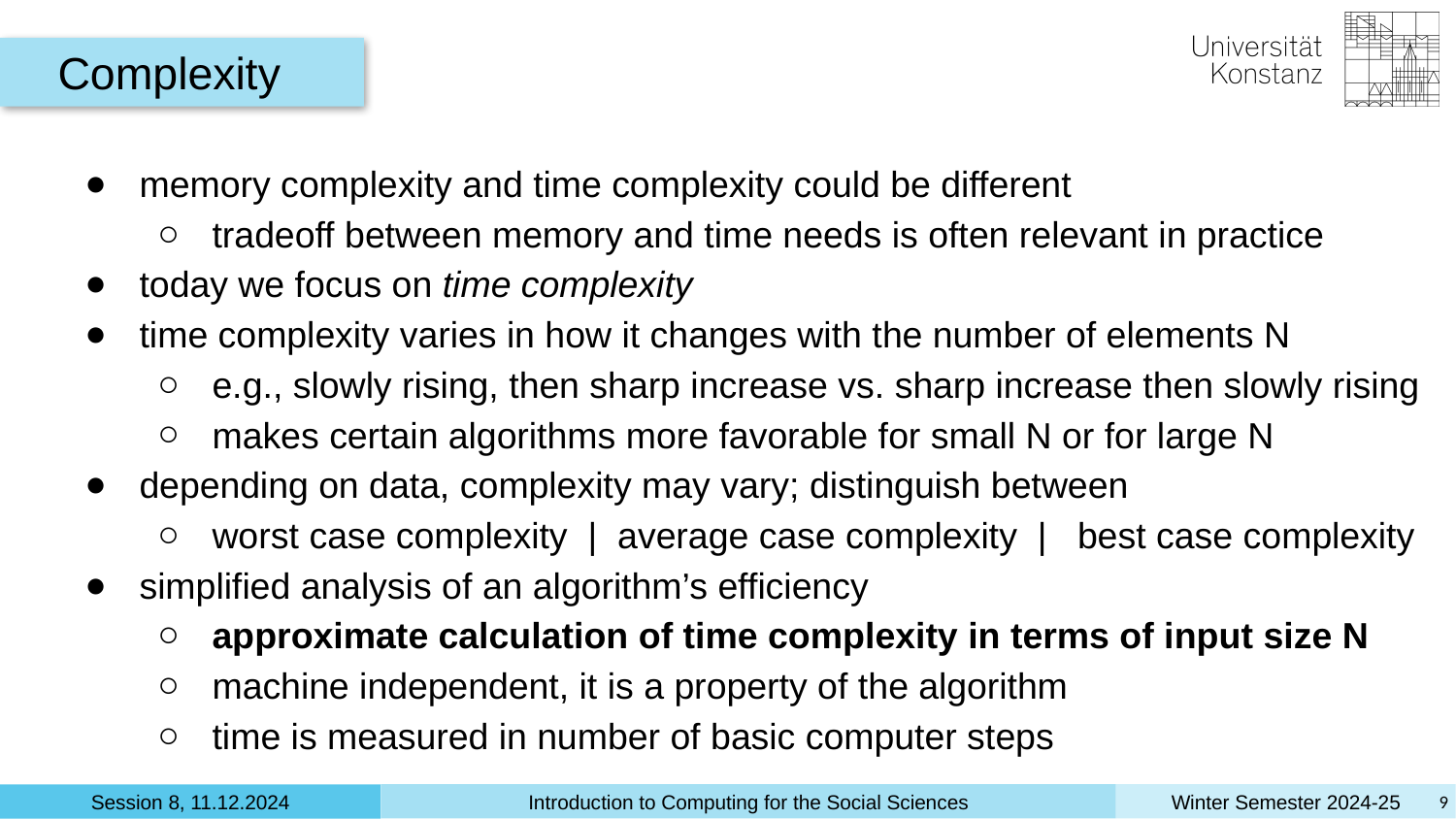

Complexity
memory complexity and time complexity could be different
tradeoff between memory and time needs is often relevant in practice
today we focus on time complexity
time complexity varies in how it changes with the number of elements N
e.g., slowly rising, then sharp increase vs. sharp increase then slowly rising
makes certain algorithms more favorable for small N or for large N
depending on data, complexity may vary; distinguish between
worst case complexity  |  average case complexity  |   best case complexity
simplified analysis of an algorithm’s efficiency
approximate calculation of time complexity in terms of input size N
machine independent, it is a property of the algorithm
time is measured in number of basic computer steps